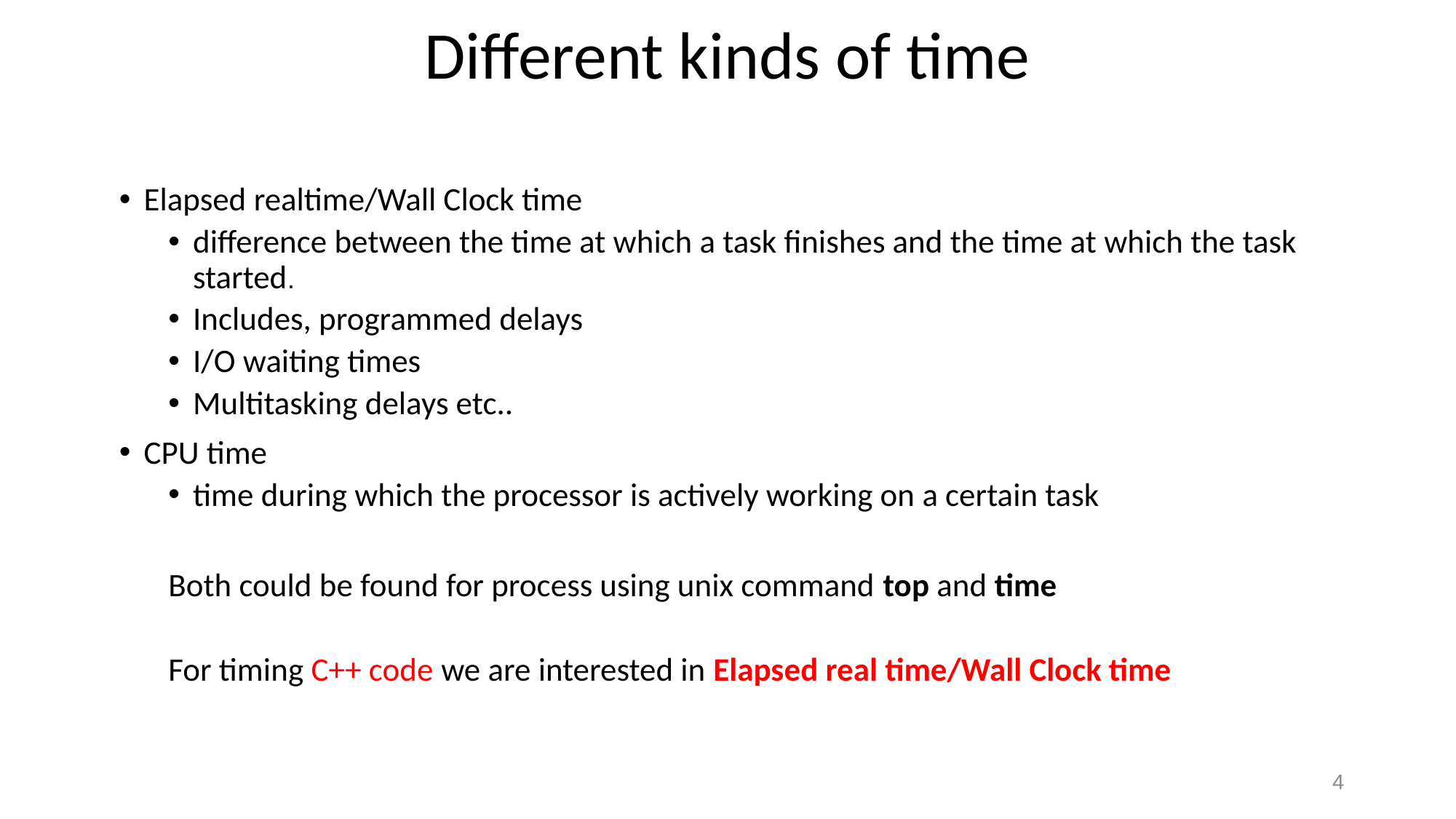

# Different kinds of time
Elapsed realtime/Wall Clock time
difference between the time at which a task finishes and the time at which the task started.
Includes, programmed delays
I/O waiting times
Multitasking delays etc..
CPU time
time during which the processor is actively working on a certain task

Both could be found for process using unix command top and time

For timing C++ code we are interested in Elapsed real time/Wall Clock time
4